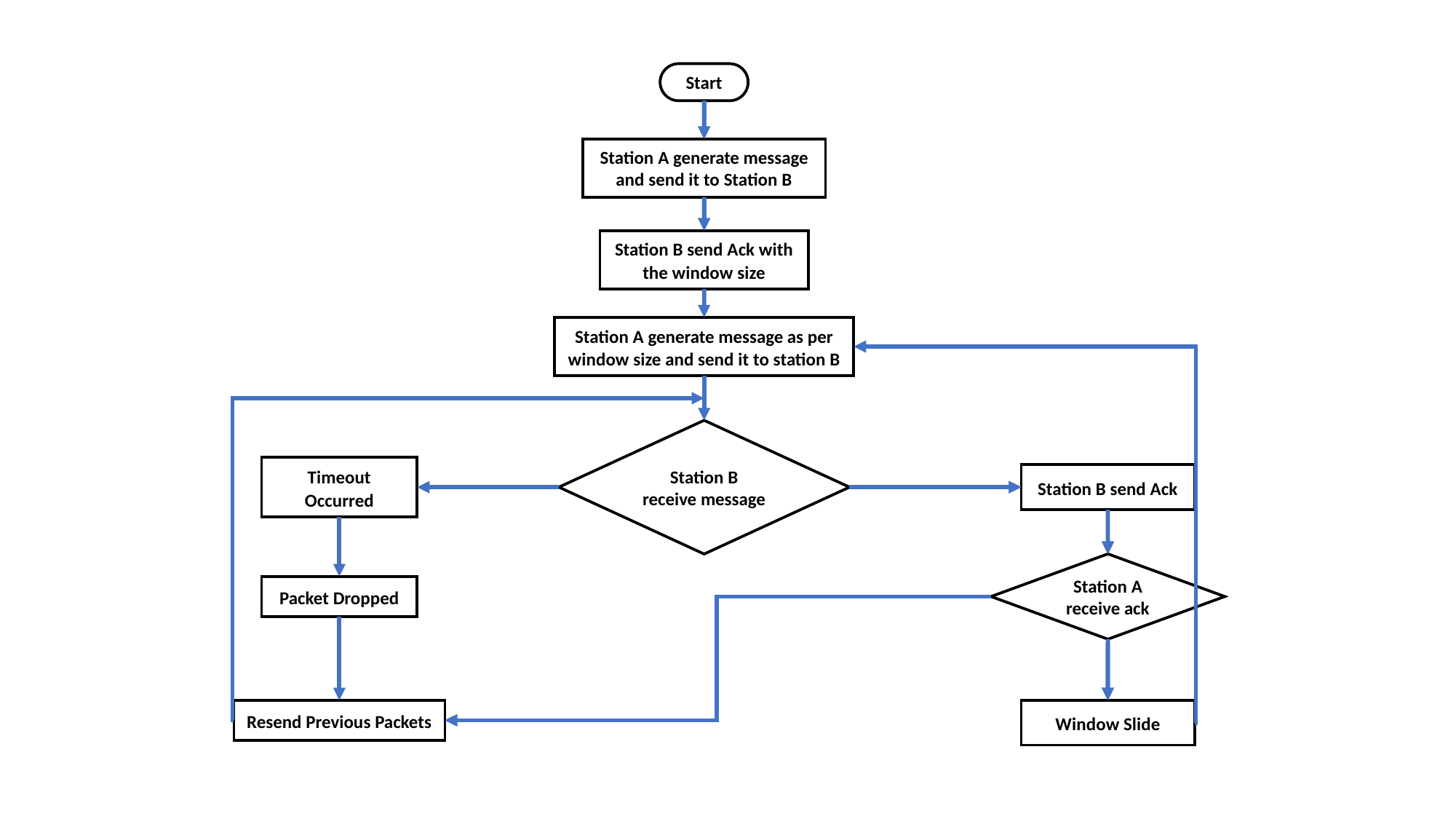

Start
Start
Station A generate message and send it to Station B
Station A generate message and send it to Station B
Station B send Ack with the window size
Station B send Ack with the window size
Station A generate message as per window size and send it to station B
Station B receive message
Station B receive message
Timeout Occurred
Station B send Ack
Timeout Occured
Station A receive ack
Station A receive ack
Packet Dropped
Packet Dropped
Window Slide
Resend Previous Packets
Window Slide